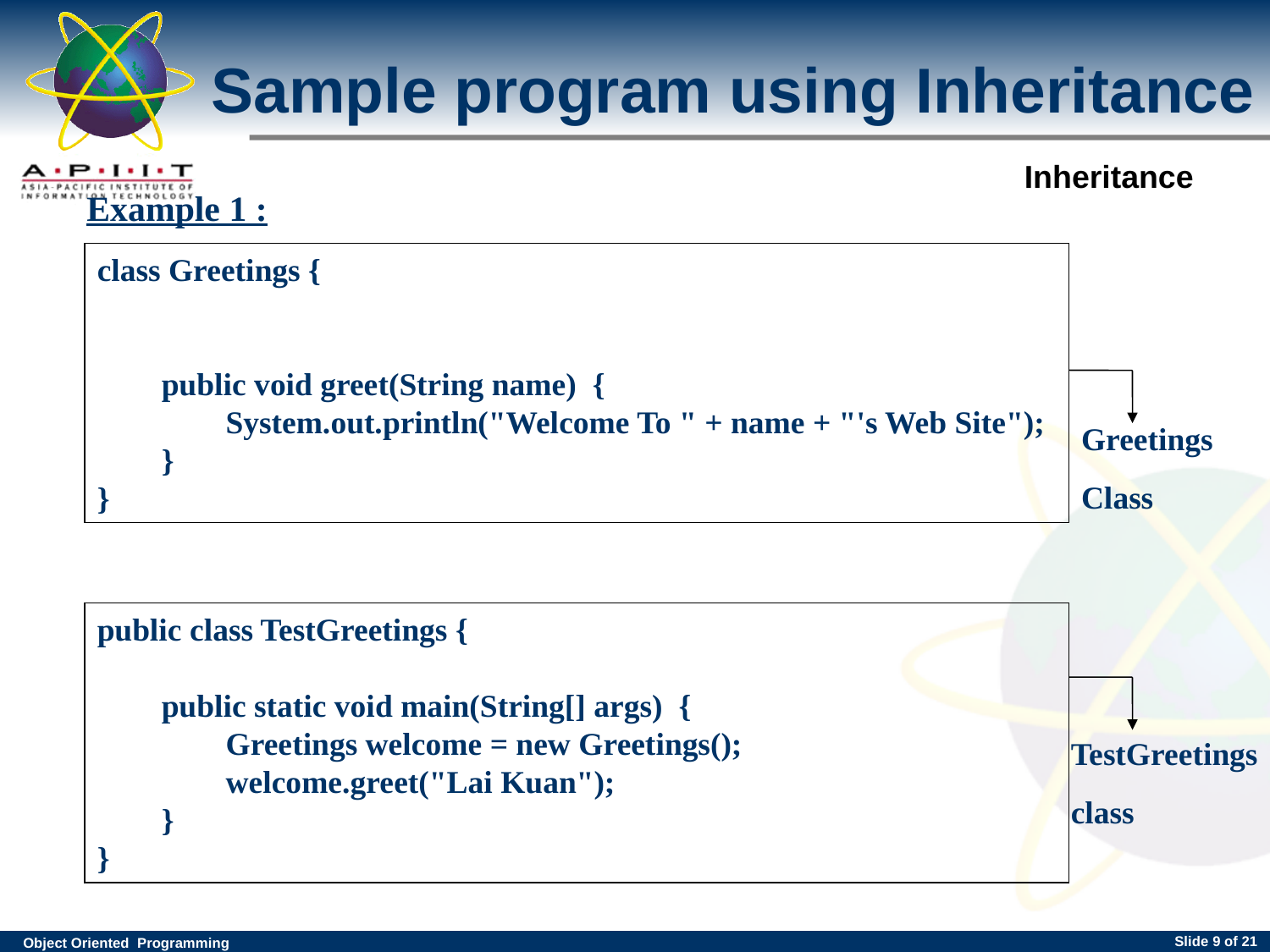

# Sample program using Inheritance
Example 1 :
class Greetings {

        public void greet(String name)  {
                System.out.println("Welcome To " + name + "'s Web Site");
        }
}

Greetings
Class
public class TestGreetings {

        public static void main(String[] args)  {
                Greetings welcome = new Greetings();
                welcome.greet("Lai Kuan");
        }
}

TestGreetings
class
Slide 9 of 21